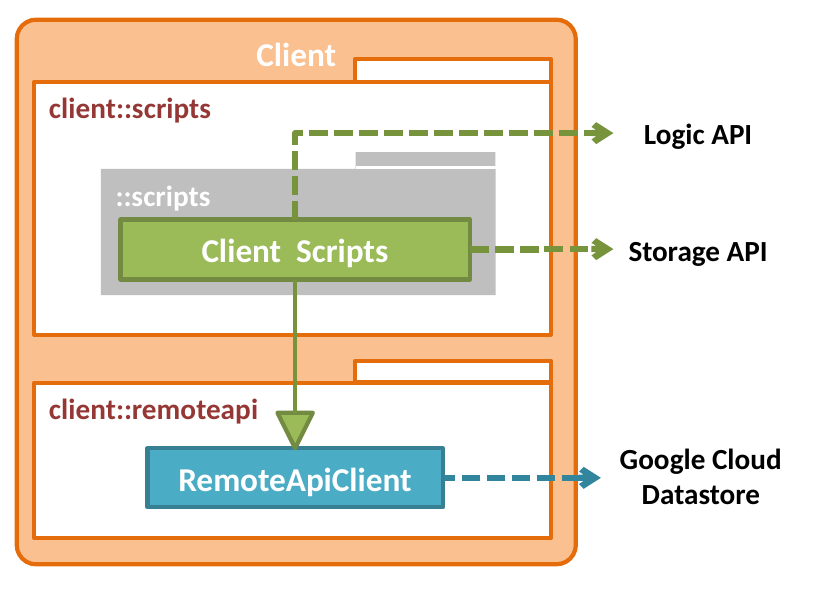

Logic API
::scripts
Client  Scripts
Storage API

Google Cloud Datastore
RemoteApiClient